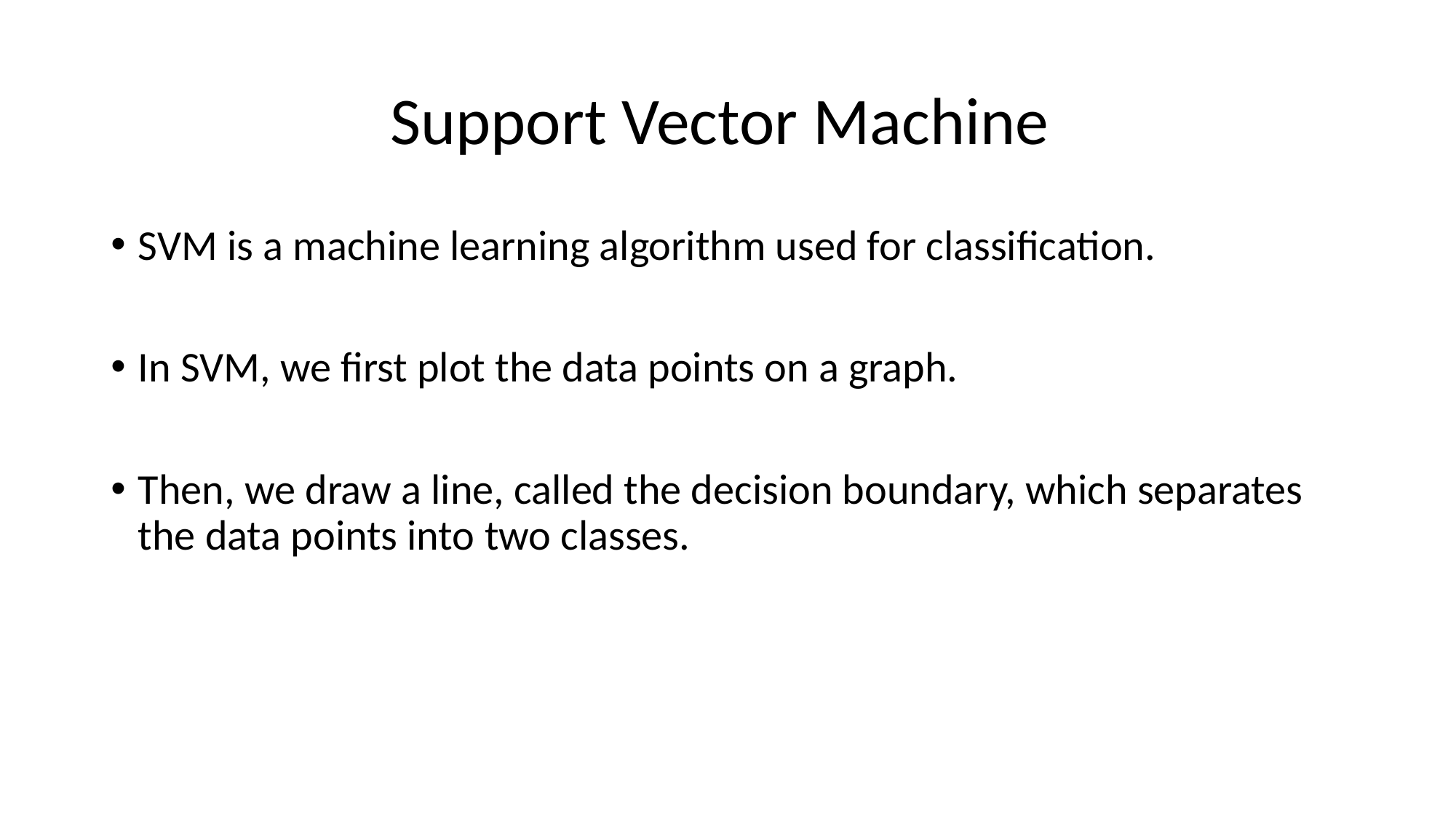

# Support Vector Machine
SVM is a machine learning algorithm used for classification.

In SVM, we first plot the data points on a graph.

Then, we draw a line, called the decision boundary, which separates the data points into two classes.